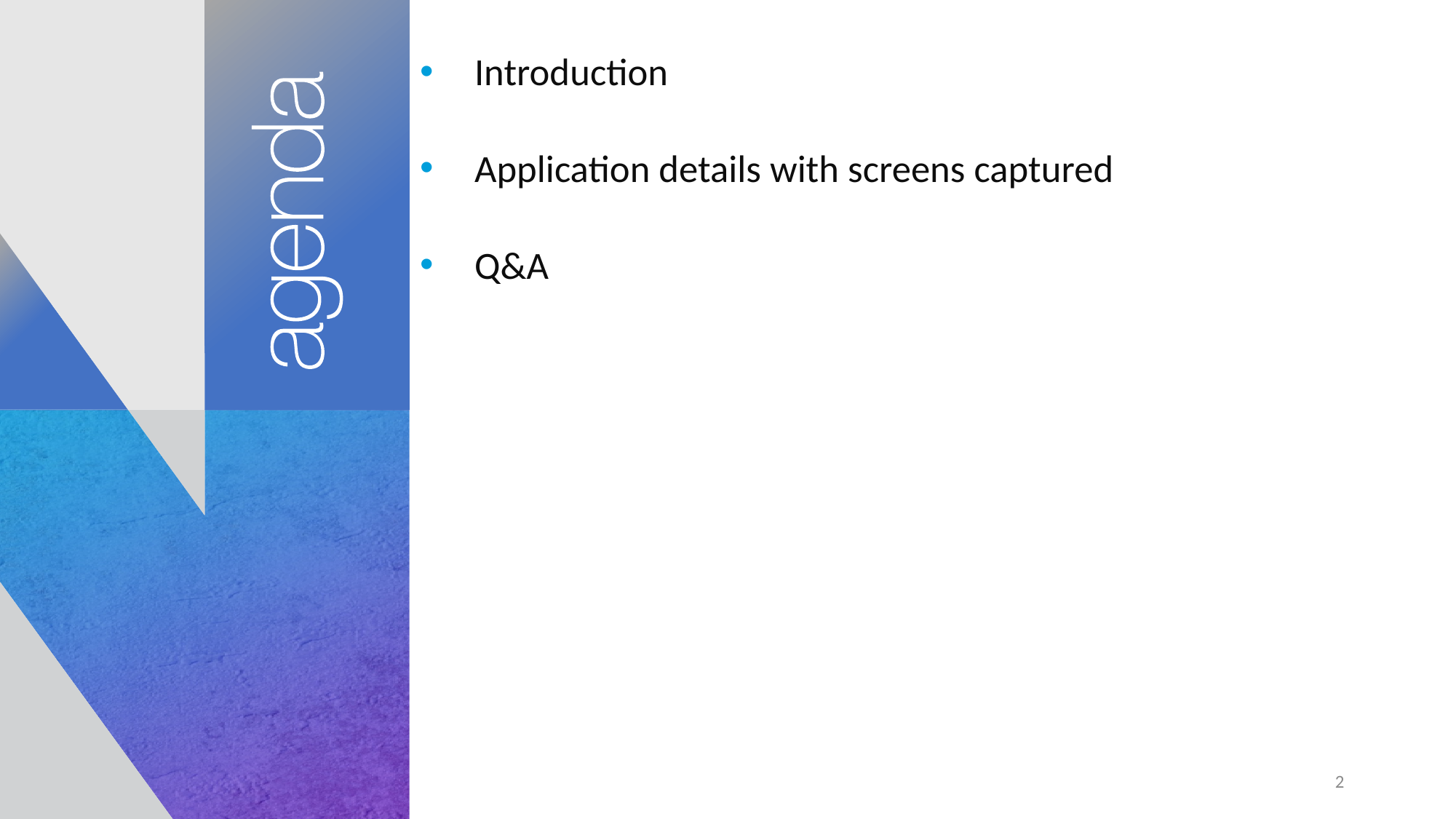

Introduction
Application details with screens captured
Q&A
2